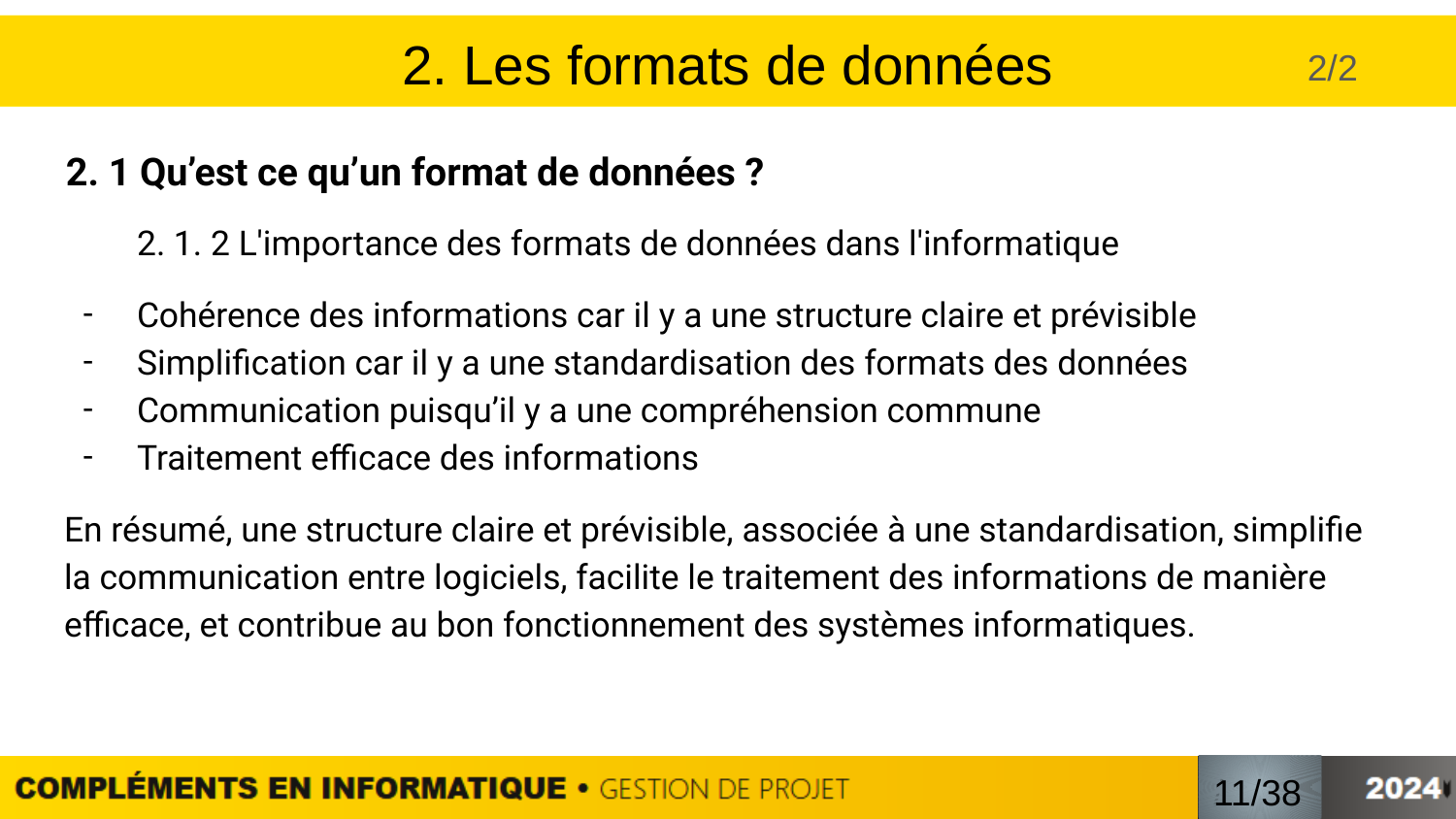

II. Les formats de données
2. Les formats de données
2/2
2. 1 Qu’est ce qu’un format de données ?
2. 1. 2 L'importance des formats de données dans l'informatique
Cohérence des informations car il y a une structure claire et prévisible
Simplification car il y a une standardisation des formats des données
Communication puisqu’il y a une compréhension commune
Traitement efficace des informations
En résumé, une structure claire et prévisible, associée à une standardisation, simplifie la communication entre logiciels, facilite le traitement des informations de manière efficace, et contribue au bon fonctionnement des systèmes informatiques.
/
11/38